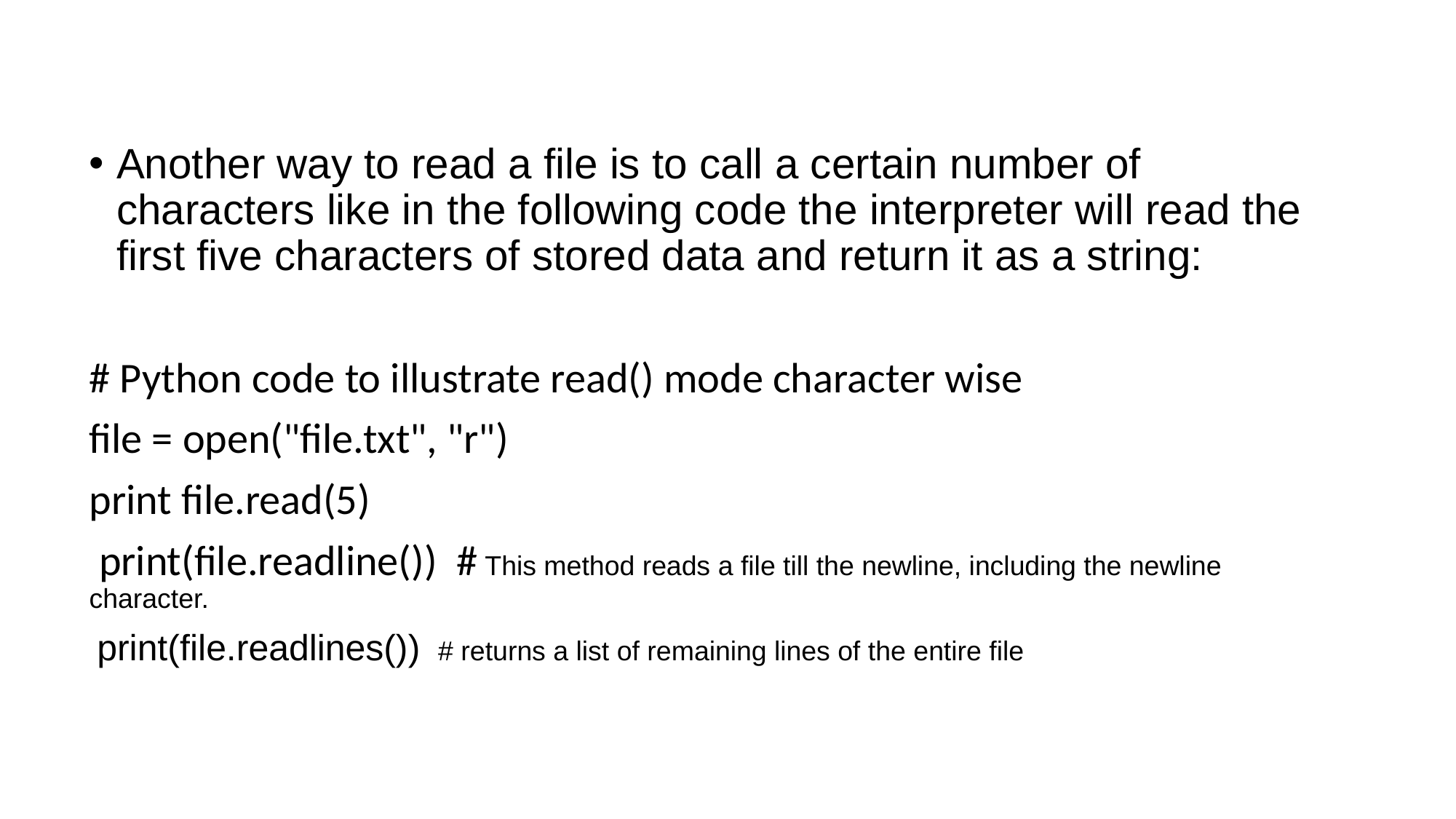

Another way to read a file is to call a certain number of characters like in the following code the interpreter will read the first five characters of stored data and return it as a string:

# Python code to illustrate read() mode character wise
file = open("file.txt", "r")
print file.read(5)
 print(file.readline())  # This method reads a file till the newline, including the newline character.
 print(file.readlines())  # returns a list of remaining lines of the entire file